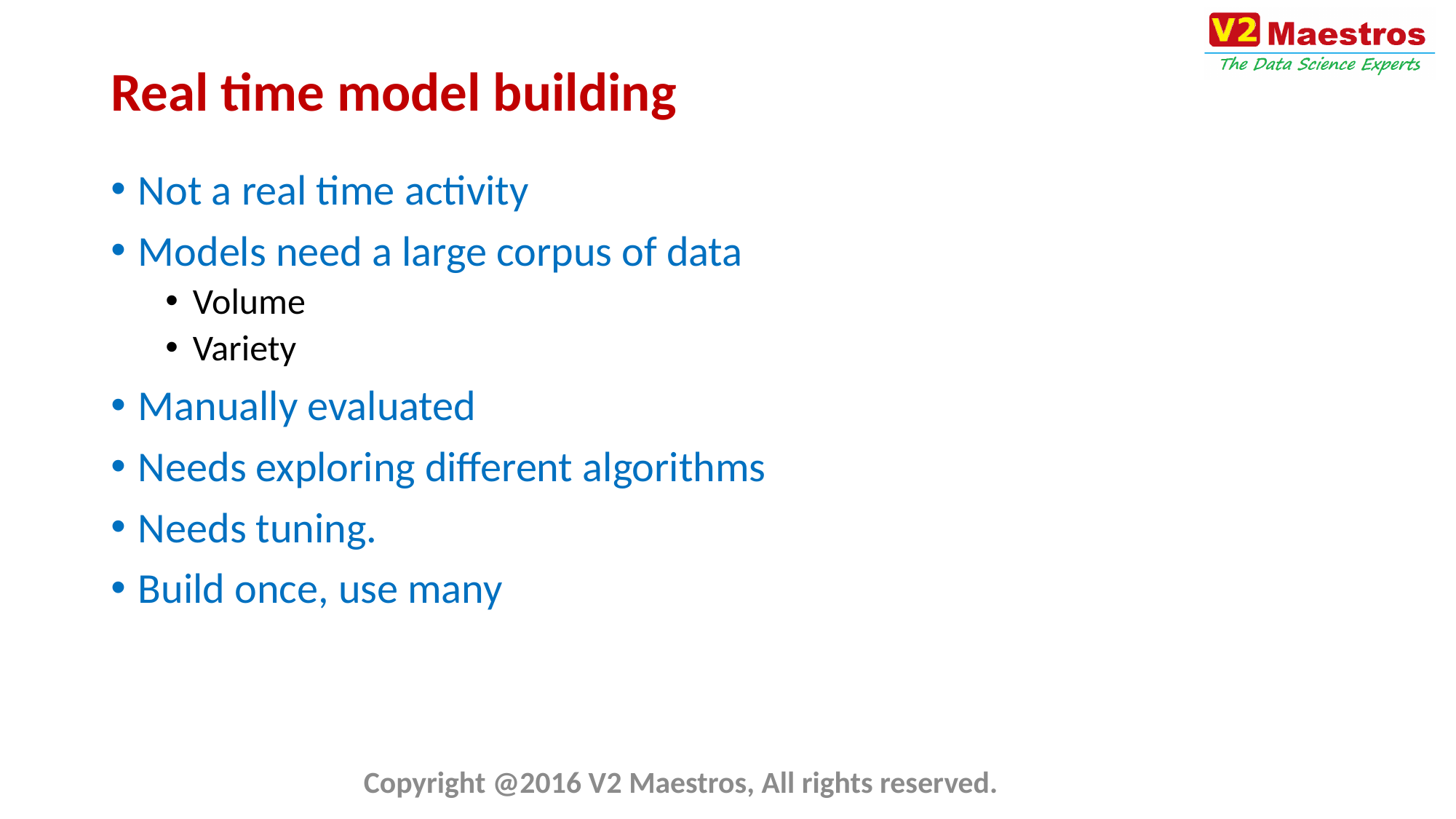

# Real time model building
Not a real time activity
Models need a large corpus of data
Volume
Variety
Manually evaluated
Needs exploring different algorithms
Needs tuning.
Build once, use many

Copyright @2016 V2 Maestros, All rights reserved.